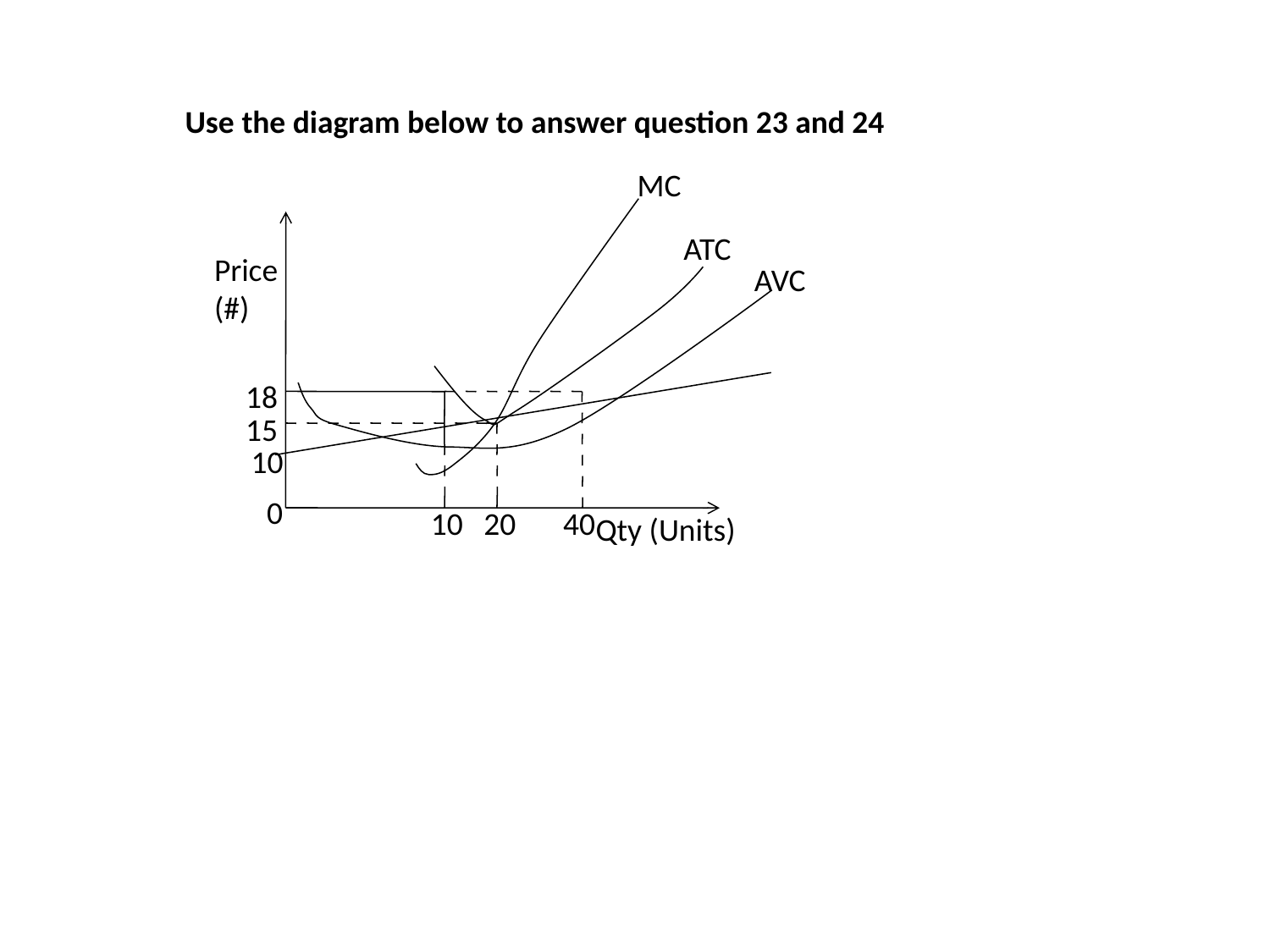

Use the diagram below to answer question 23 and 24
MC

ATC
Price
(#)
AVC

18
15
10

Qty (Units)
0
10
20
40